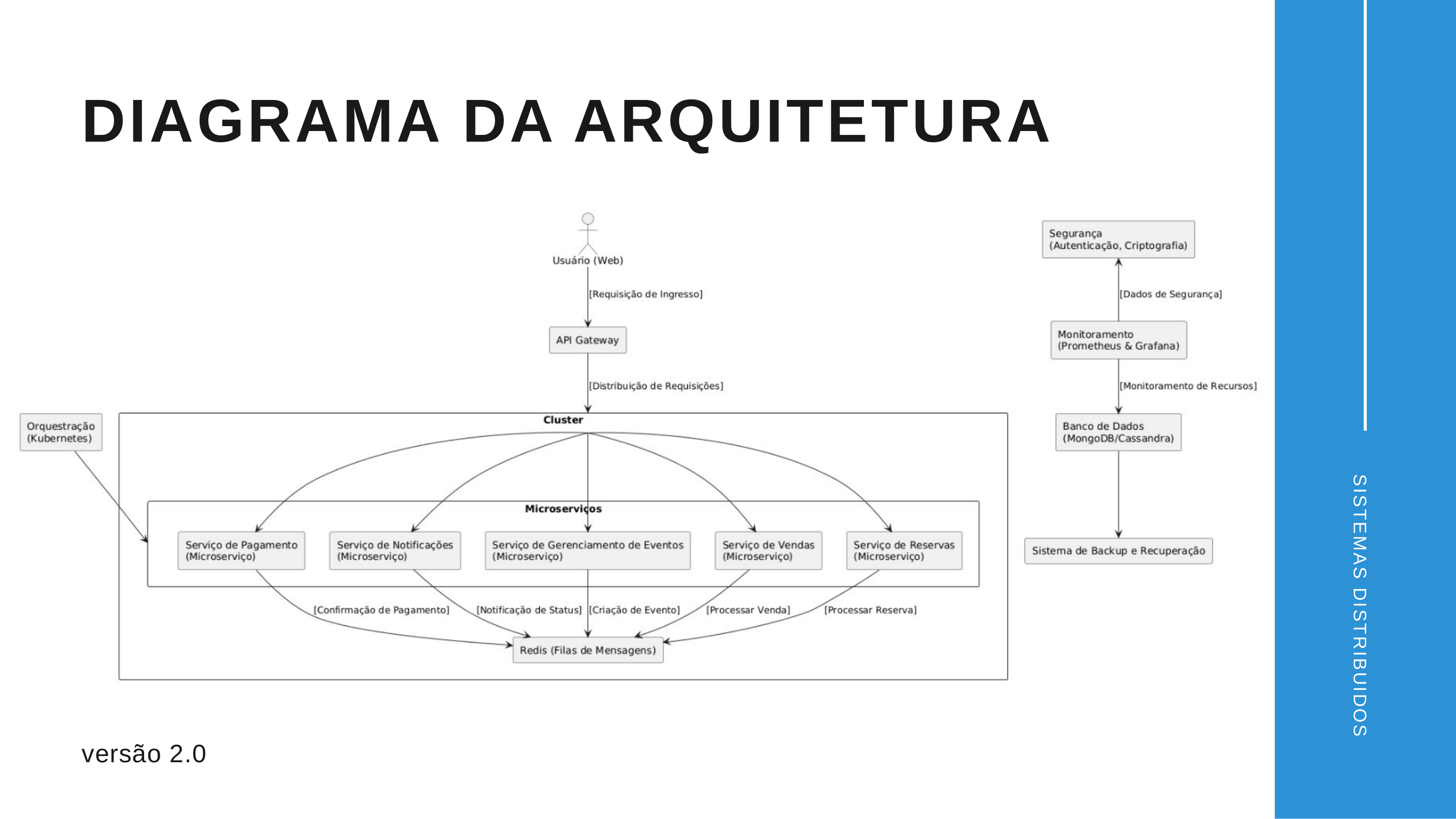

DIAGRAMA DA ARQUITETURA

SISTEMAS DISTRIBUIDOS
versão 2.0